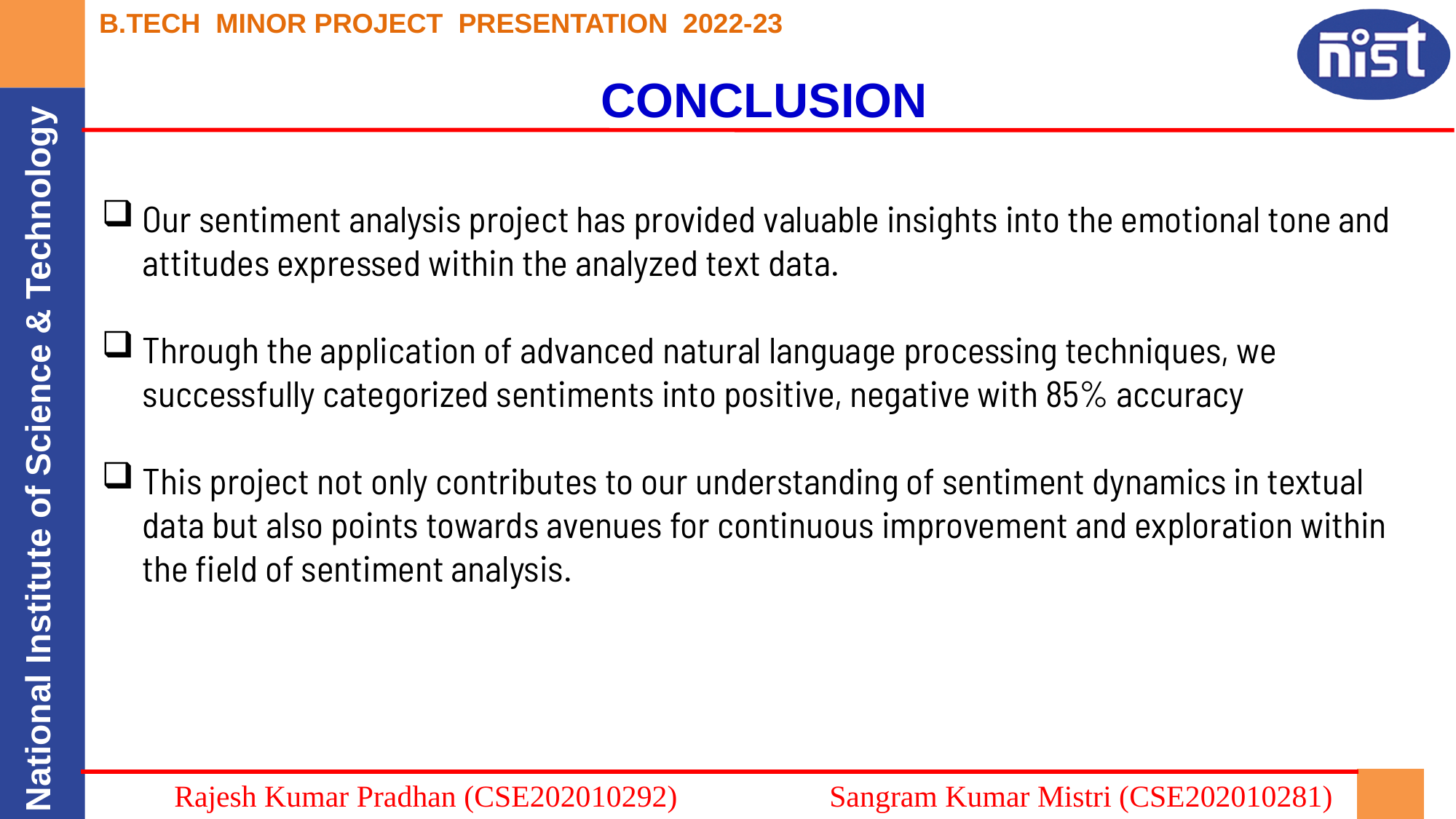

CONCLUSION
Our sentiment analysis project has provided valuable insights into the emotional tone and attitudes expressed within the analyzed text data.

Through the application of advanced natural language processing techniques, we successfully categorized sentiments into positive, negative with 85% accuracy

This project not only contributes to our understanding of sentiment dynamics in textual data but also points towards avenues for continuous improvement and exploration within the field of sentiment analysis.
Rajesh Kumar Pradhan (CSE202010292)		Sangram Kumar Mistri (CSE202010281)